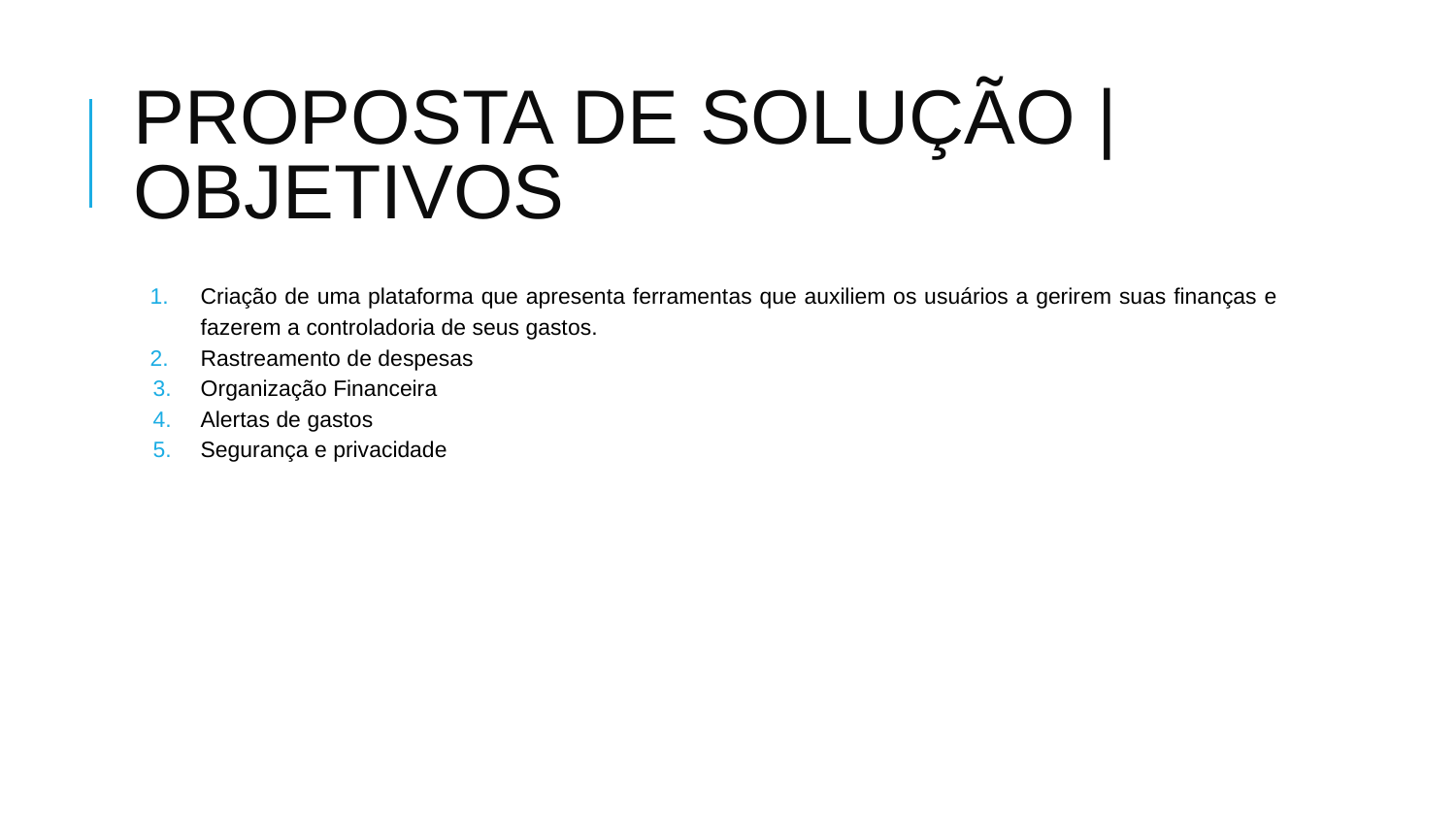

# PROPOSTA DE SOLUÇÃO | OBJETIVOS
Criação de uma plataforma que apresenta ferramentas que auxiliem os usuários a gerirem suas finanças e fazerem a controladoria de seus gastos.
Rastreamento de despesas
Organização Financeira
Alertas de gastos
Segurança e privacidade